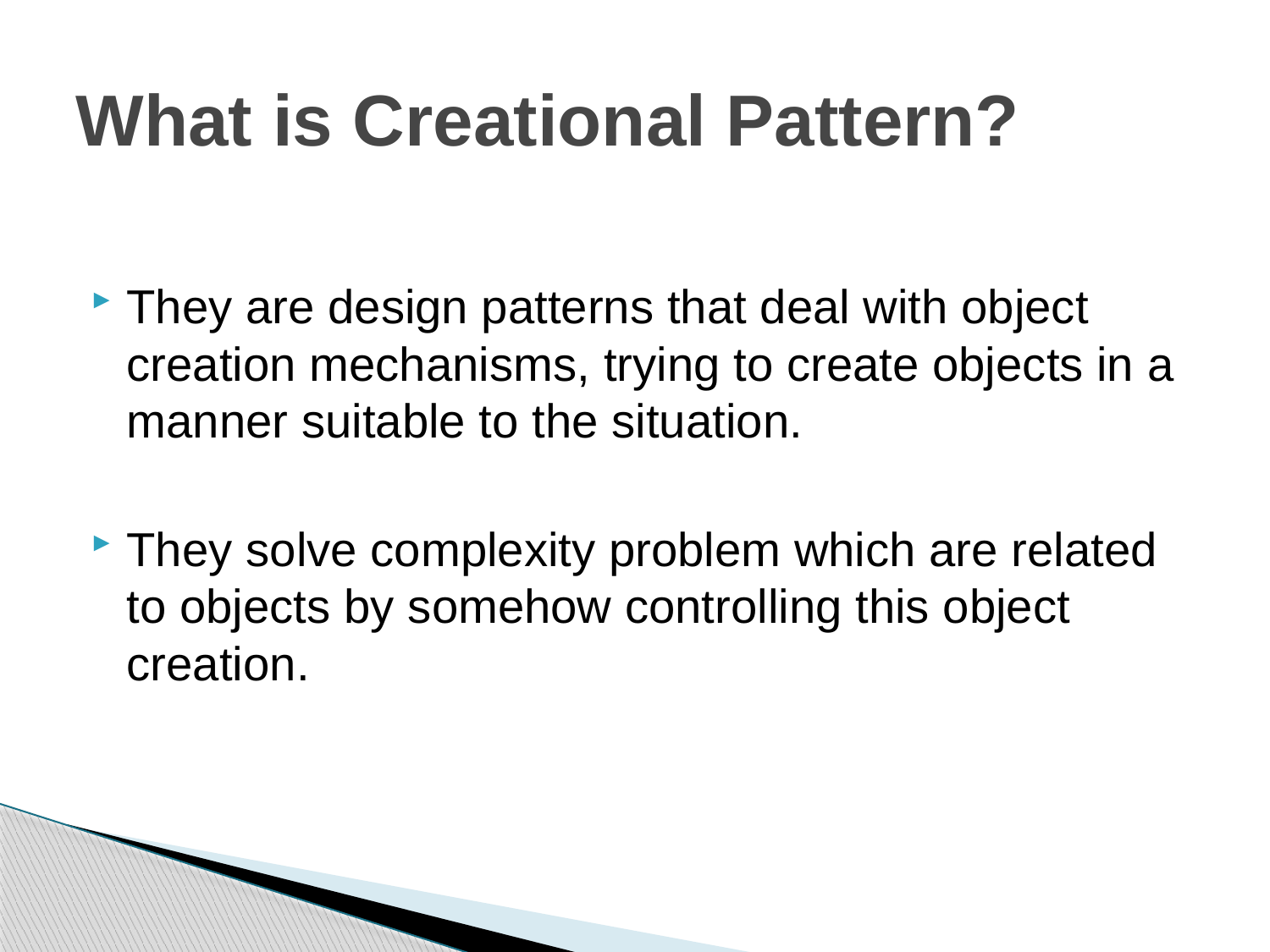

# What is Creational Pattern?

They are design patterns that deal with object creation mechanisms, trying to create objects in a manner suitable to the situation.

They solve complexity problem which are related to objects by somehow controlling this object creation.